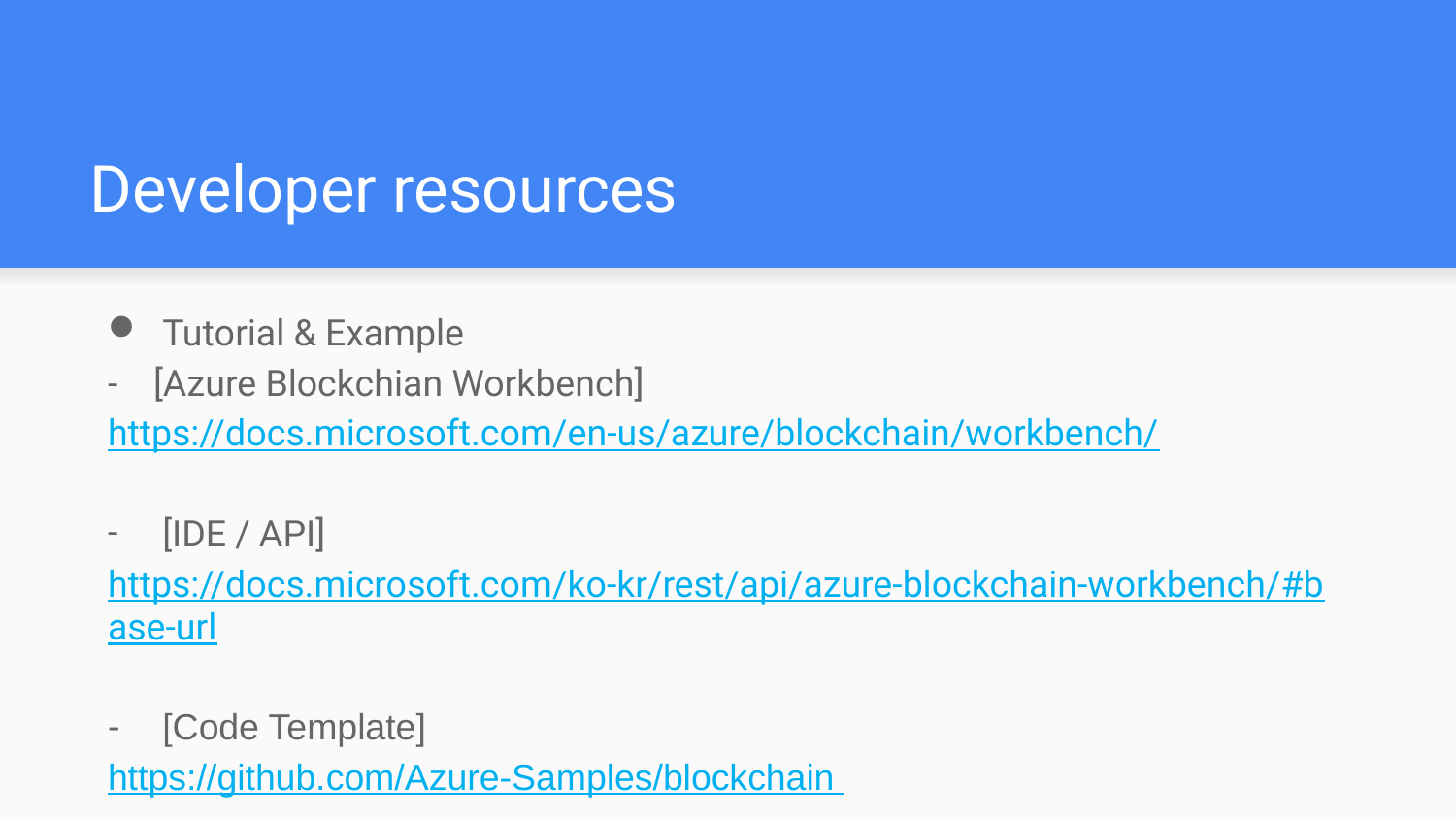

# Developer resources
Tutorial & Example
-    [Azure Blockchian Workbench]
https://docs.microsoft.com/en-us/azure/blockchain/workbench/

[IDE / API]
https://docs.microsoft.com/ko-kr/rest/api/azure-blockchain-workbench/#base-url

[Code Template]
https://github.com/Azure-Samples/blockchain